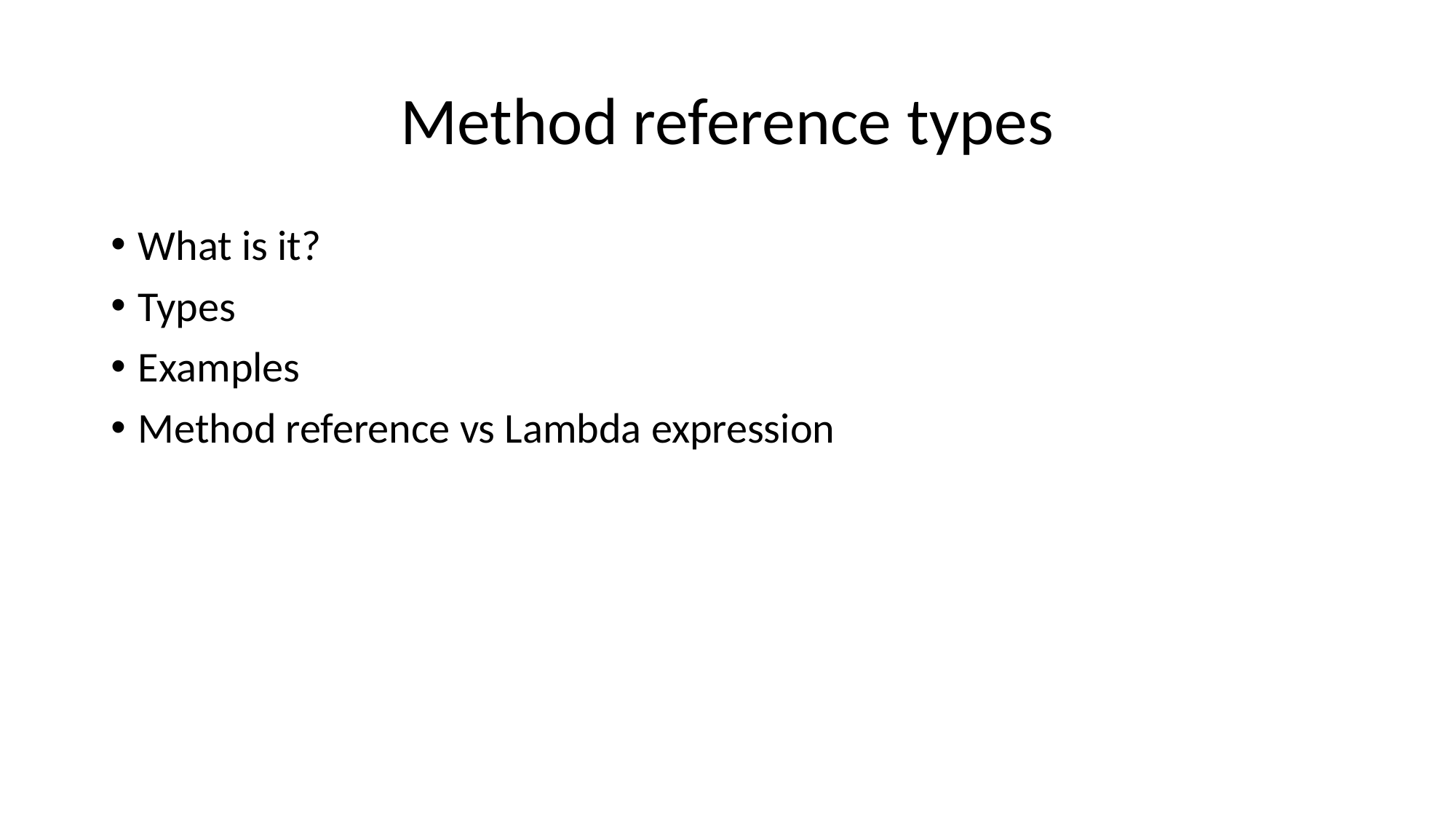

# Method reference types
What is it?
Types
Examples
Method reference vs Lambda expression